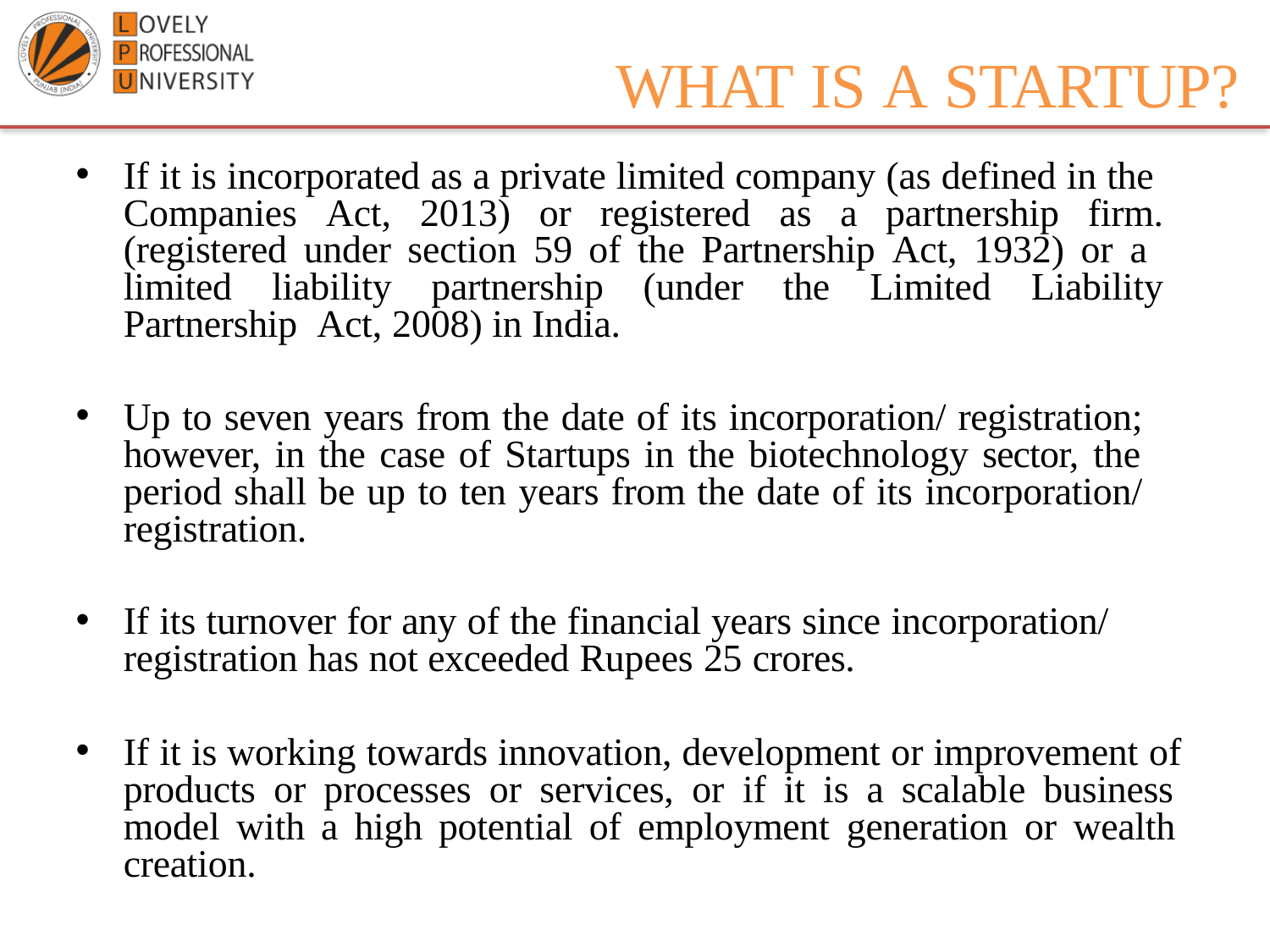

WHAT IS A STARTUP?
If it is incorporated as a private limited company (as defined in the  Companies Act, 2013) or registered as a partnership firm. (registered under section 59 of the Partnership Act, 1932) or a  limited liability partnership (under the Limited Liability Partnership  Act, 2008) in India.

Up to seven years from the date of its incorporation/ registration;  however, in the case of Startups in the biotechnology sector, the  period shall be up to ten years from the date of its incorporation/  registration.

If its turnover for any of the financial years since incorporation/  registration has not exceeded Rupees 25 crores.

If it is working towards innovation, development or improvement of  products or processes or services, or if it is a scalable business  model with a high potential of employment generation or wealth  creation.